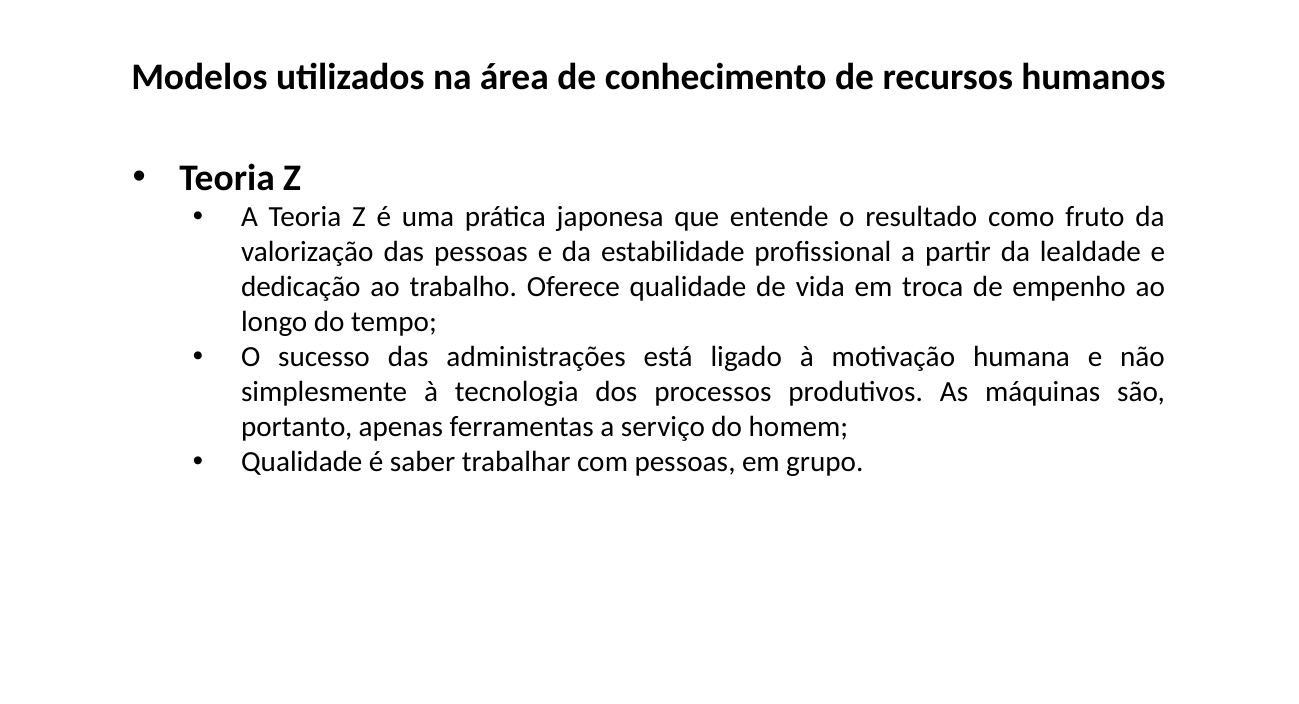

Modelos utilizados na área de conhecimento de recursos humanos
Teoria Z
A Teoria Z é uma prática japonesa que entende o resultado como fruto da valorização das pessoas e da estabilidade profissional a partir da lealdade e dedicação ao trabalho. Oferece qualidade de vida em troca de empenho ao longo do tempo;
O sucesso das administrações está ligado à motivação humana e não simplesmente à tecnologia dos processos produtivos. As máquinas são, portanto, apenas ferramentas a serviço do homem;
Qualidade é saber trabalhar com pessoas, em grupo.
EXEMLO